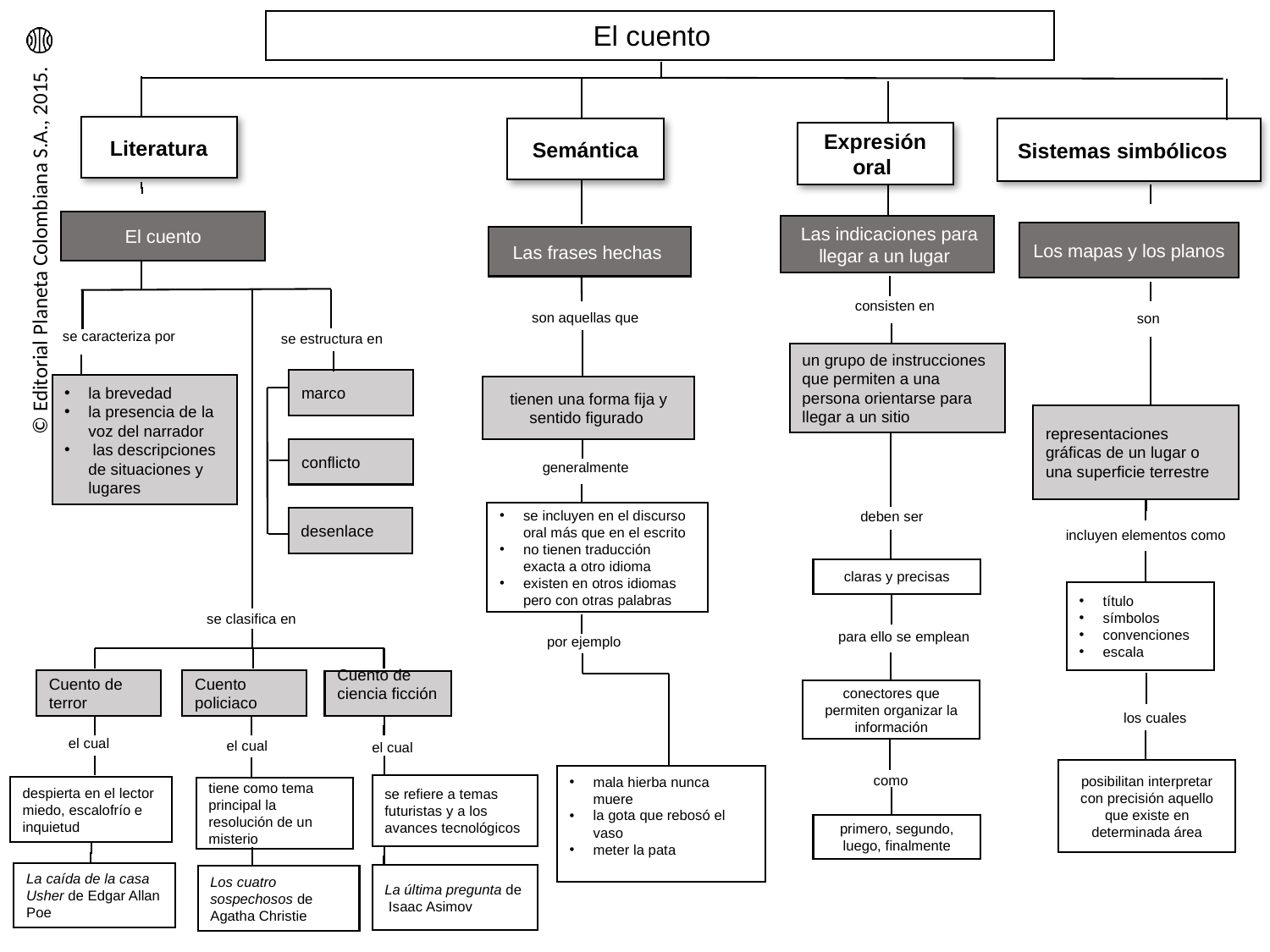

El cuento
Literatura
Semántica
Sistemas simbólicos
Expresión oral
El cuento
 Las indicaciones para llegar a un lugar
Los mapas y los planos
Las frases hechas

consisten en
son aquellas que
son
se caracteriza por
se estructura en
un grupo de instrucciones que permiten a una persona orientarse para llegar a un sitio
marco
la brevedad
la presencia de la voz del narrador
 las descripciones de situaciones y lugares
tienen una forma fija y sentido figurado
representaciones gráficas de un lugar o una superficie terrestre
conflicto
     generalmente

deben ser
se incluyen en el discurso oral más que en el escrito
no tienen traducción exacta a otro idioma
existen en otros idiomas pero con otras palabras
desenlace
incluyen elementos como

claras y precisas

título
símbolos
convenciones
escala

 se clasifica en
para ello se emplean
     por ejemplo
Cuento de terror
Cuento policiaco
Cuento de ciencia ficción
conectores que permiten organizar la información
 los cuales
 el cual
 el cual
 el cual
posibilitan interpretar con precisión aquello que existe en determinada área
como
mala hierba nunca muere
la gota que rebosó el vaso
meter la pata

se refiere a temas futuristas y a los avances tecnológicos
despierta en el lector miedo, escalofrío e inquietud
tiene como tema principal la resolución de un misterio
primero, segundo, luego, finalmente
La caída de la casa Usher de Edgar Allan Poe
La última pregunta de  Isaac Asimov
Los cuatro sospechosos de Agatha Christie